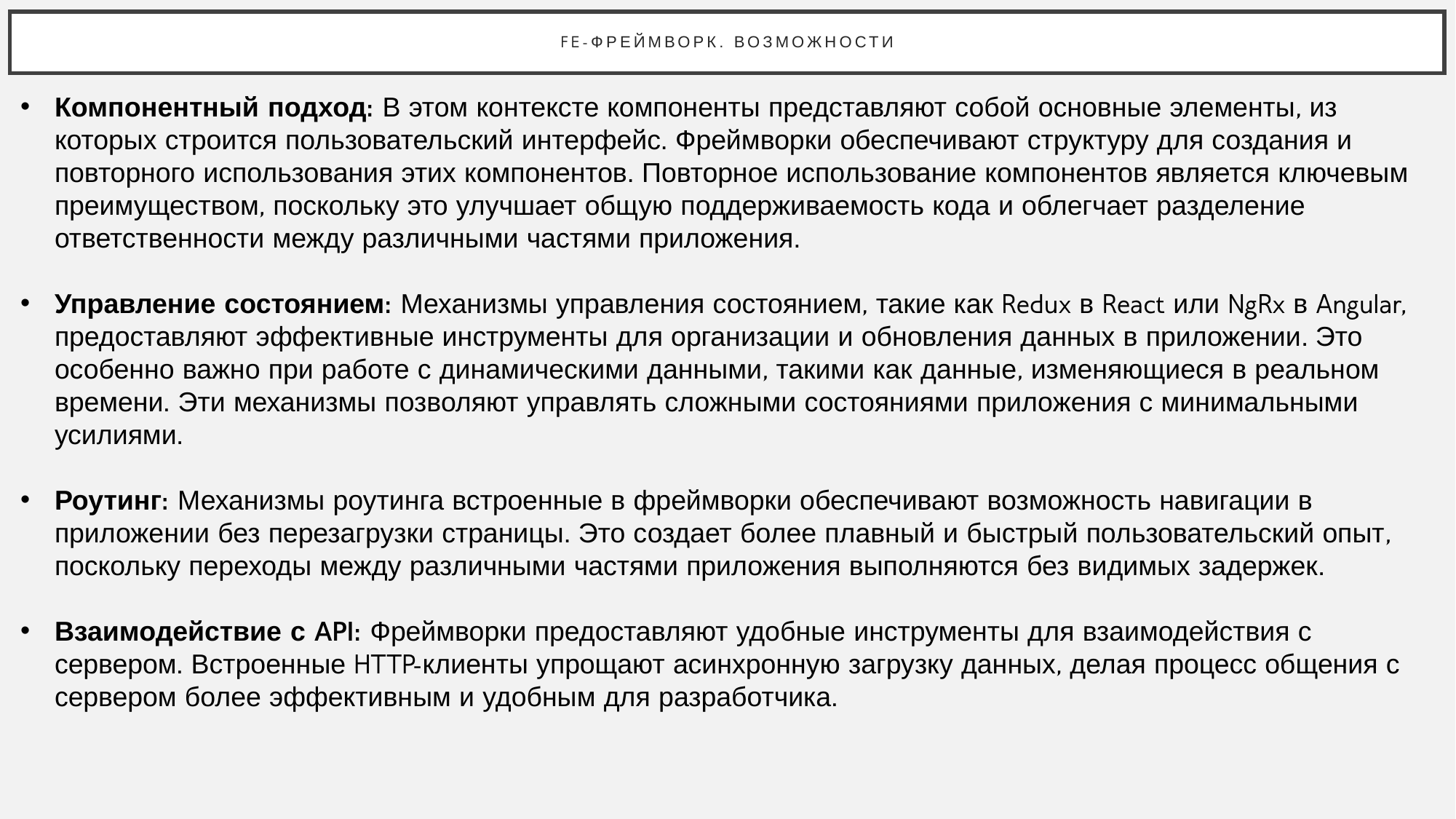

# FE-фреймворк. Возможности
Компонентный подход: В этом контексте компоненты представляют собой основные элементы, из которых строится пользовательский интерфейс. Фреймворки обеспечивают структуру для создания и повторного использования этих компонентов. Повторное использование компонентов является ключевым преимуществом, поскольку это улучшает общую поддерживаемость кода и облегчает разделение ответственности между различными частями приложения.

Управление состоянием: Механизмы управления состоянием, такие как Redux в React или NgRx в Angular, предоставляют эффективные инструменты для организации и обновления данных в приложении. Это особенно важно при работе с динамическими данными, такими как данные, изменяющиеся в реальном времени. Эти механизмы позволяют управлять сложными состояниями приложения с минимальными усилиями.

Роутинг: Механизмы роутинга встроенные в фреймворки обеспечивают возможность навигации в приложении без перезагрузки страницы. Это создает более плавный и быстрый пользовательский опыт, поскольку переходы между различными частями приложения выполняются без видимых задержек.

Взаимодействие с API: Фреймворки предоставляют удобные инструменты для взаимодействия с сервером. Встроенные HTTP-клиенты упрощают асинхронную загрузку данных, делая процесс общения с сервером более эффективным и удобным для разработчика.